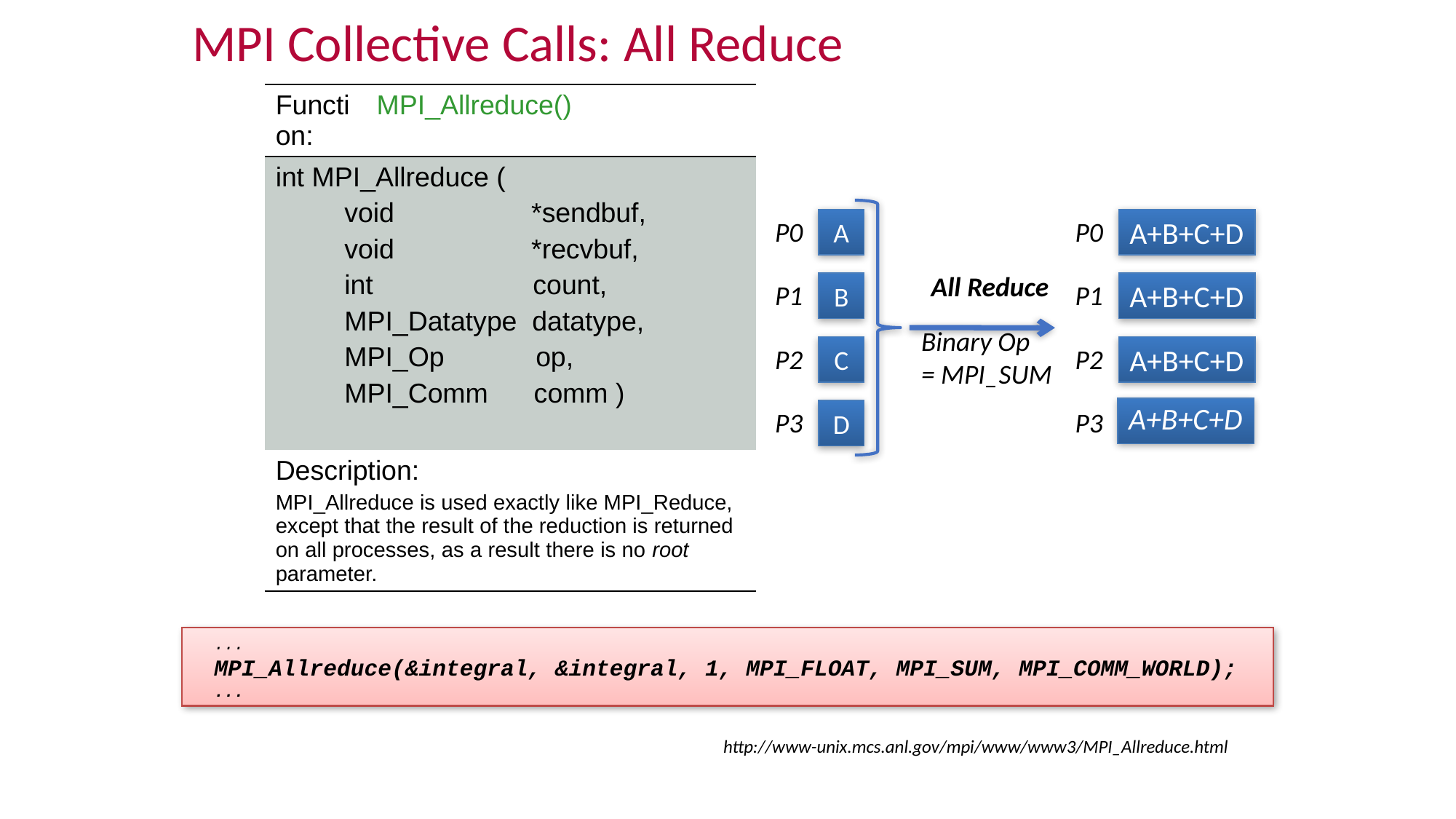

MPI Collective Calls: All Reduce
| Function: | MPI\_Allreduce() |
| --- | --- |
| int MPI\_Allreduce ( void \*sendbuf, void \*recvbuf, int count, MPI\_Datatype datatype, MPI\_Op op, MPI\_Comm comm ) |  |
| Description: MPI\_Allreduce is used exactly like MPI\_Reduce, except that the result of the reduction is returned on all processes, as a result there is no root parameter. |  |

P0
A
P0
A+B+C+D
All Reduce
P1
B
P1
A+B+C+D
Binary Op
= MPI_SUM
P2
C
P2
A+B+C+D

A+B+C+D

P3
D
P3
...
MPI_Allreduce(&integral, &integral, 1, MPI_FLOAT, MPI_SUM, MPI_COMM_WORLD);
...
http://www-unix.mcs.anl.gov/mpi/www/www3/MPI_Allreduce.html